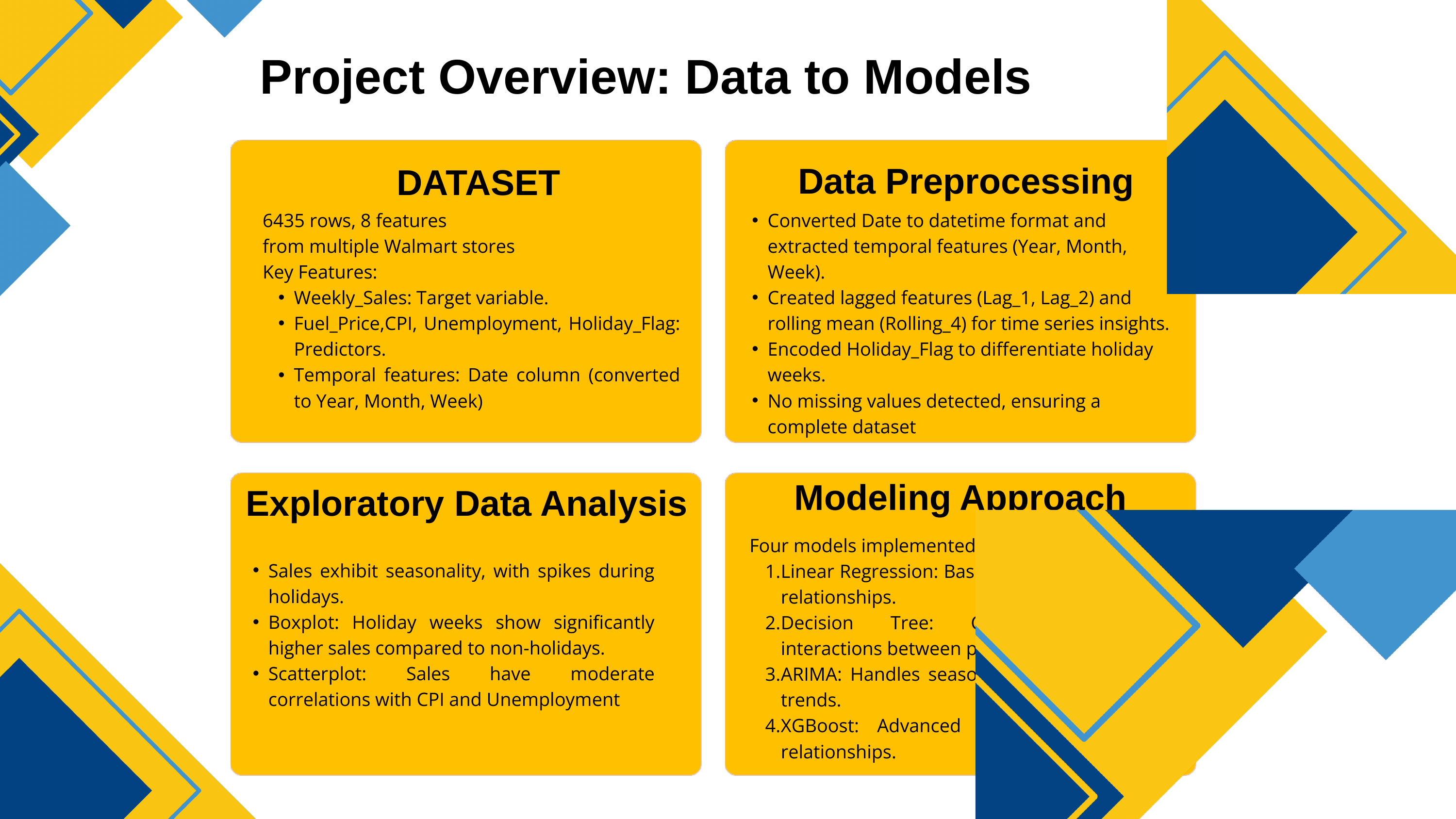

Project Overview: Data to Models

Data Preprocessing
DATASET
6435 rows, 8 features
from multiple Walmart stores
Key Features:
Weekly_Sales: Target variable.
Fuel_Price,CPI, Unemployment, Holiday_Flag: Predictors.
Temporal features: Date column (converted to Year, Month, Week)

Converted Date to datetime format and extracted temporal features (Year, Month, Week).
Created lagged features (Lag_1, Lag_2) and rolling mean (Rolling_4) for time series insights.
Encoded Holiday_Flag to differentiate holiday weeks.
No missing values detected, ensuring a complete dataset

Modeling Approach

Exploratory Data Analysis

Four models implemented:
Linear Regression: Baseline model for simple relationships.
Decision Tree: Captures nonlinear interactions between predictors.
ARIMA: Handles seasonality and time-series trends.
XGBoost: Advanced model for complex relationships.

Sales exhibit seasonality, with spikes during holidays.
Boxplot: Holiday weeks show significantly higher sales compared to non-holidays.
Scatterplot: Sales have moderate correlations with CPI and Unemployment